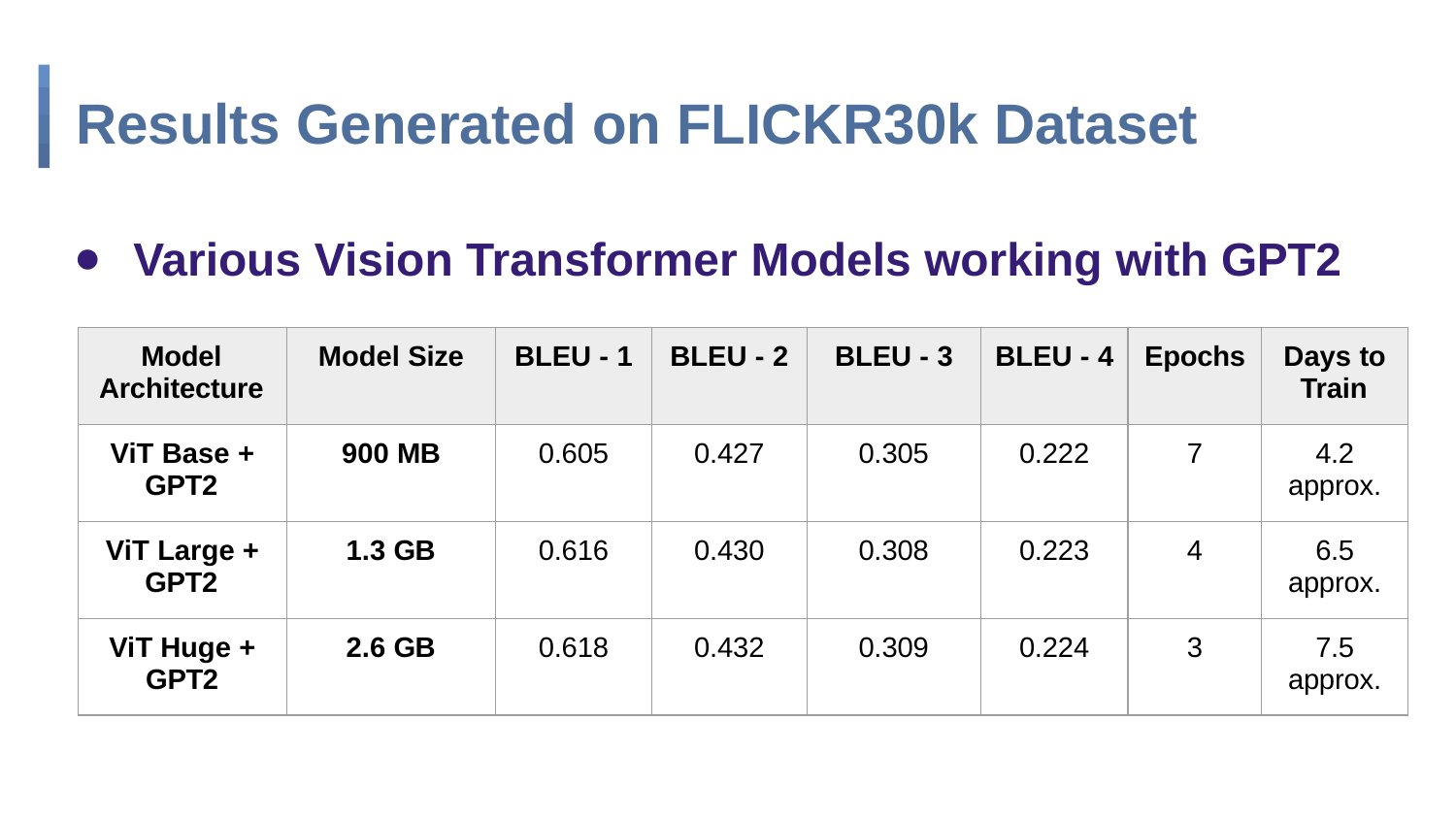

# Results Generated on FLICKR30k Dataset
Various Vision Transformer Models working with GPT2
| Model Architecture | Model Size | BLEU - 1 | BLEU - 2 | BLEU - 3 | BLEU - 4 | Epochs | Days to Train |
| --- | --- | --- | --- | --- | --- | --- | --- |
| ViT Base + GPT2 | 900 MB | 0.605 | 0.427 | 0.305 | 0.222 | 7 | 4.2 approx. |
| ViT Large + GPT2 | 1.3 GB | 0.616 | 0.430 | 0.308 | 0.223 | 4 | 6.5 approx. |
| ViT Huge + GPT2 | 2.6 GB | 0.618 | 0.432 | 0.309 | 0.224 | 3 | 7.5 approx. |